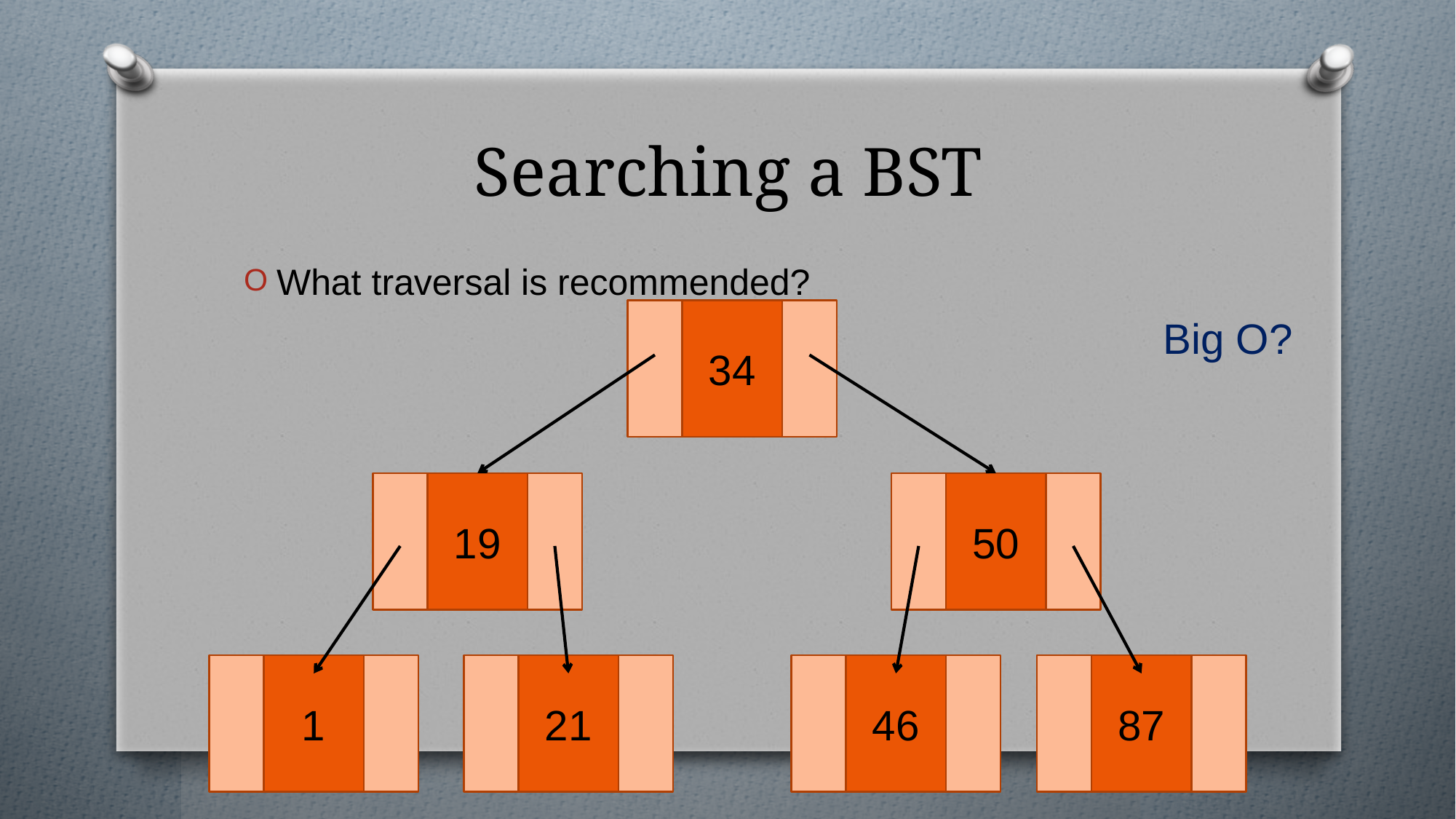

# Searching a BST
What traversal is recommended?

34

Big O?

19

50

1

21

46

87